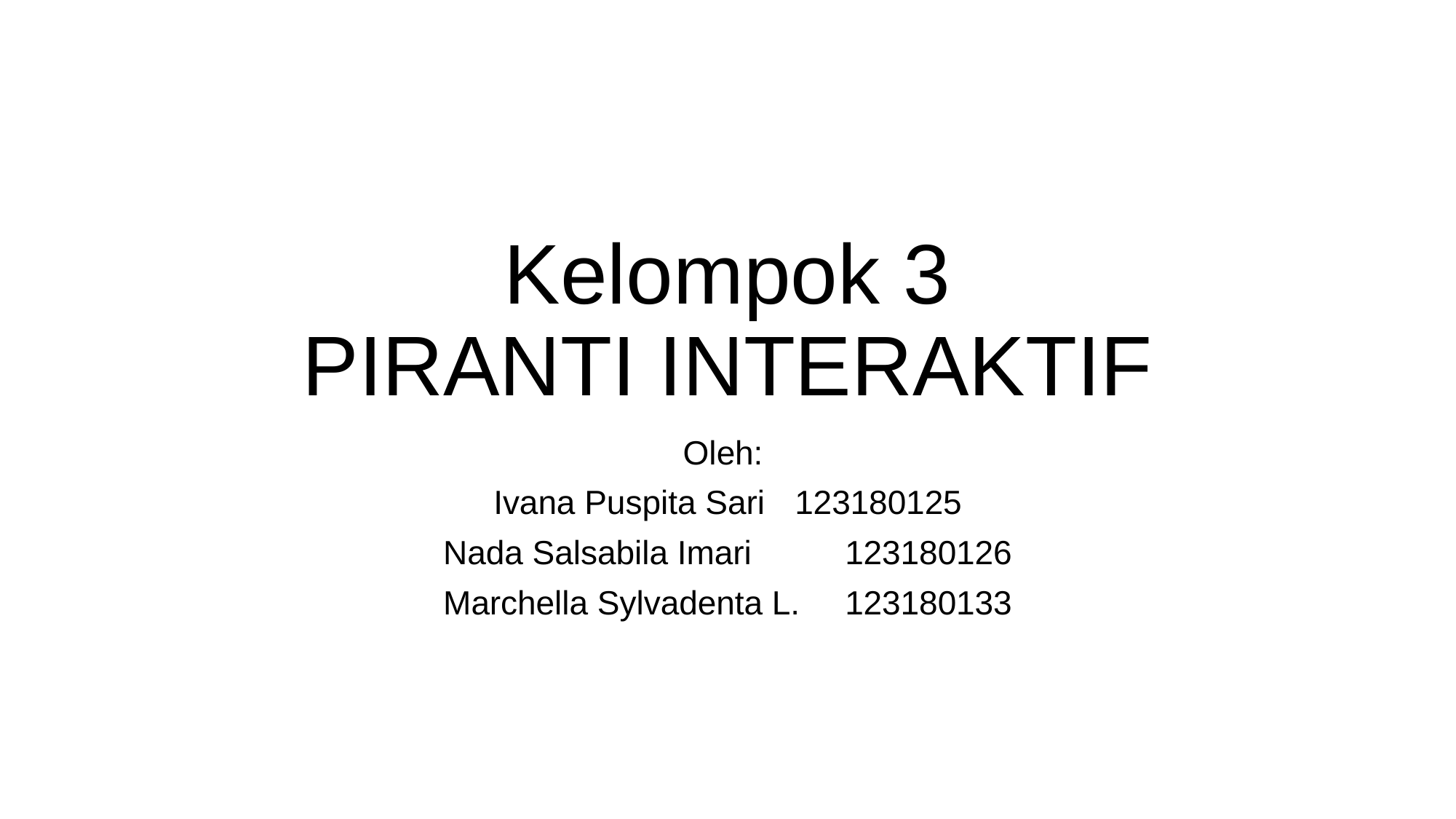

# Kelompok 3 PIRANTI INTERAKTIF
Oleh:
Ivana Puspita Sari		123180125
Nada Salsabila Imari		123180126
Marchella Sylvadenta L.	123180133